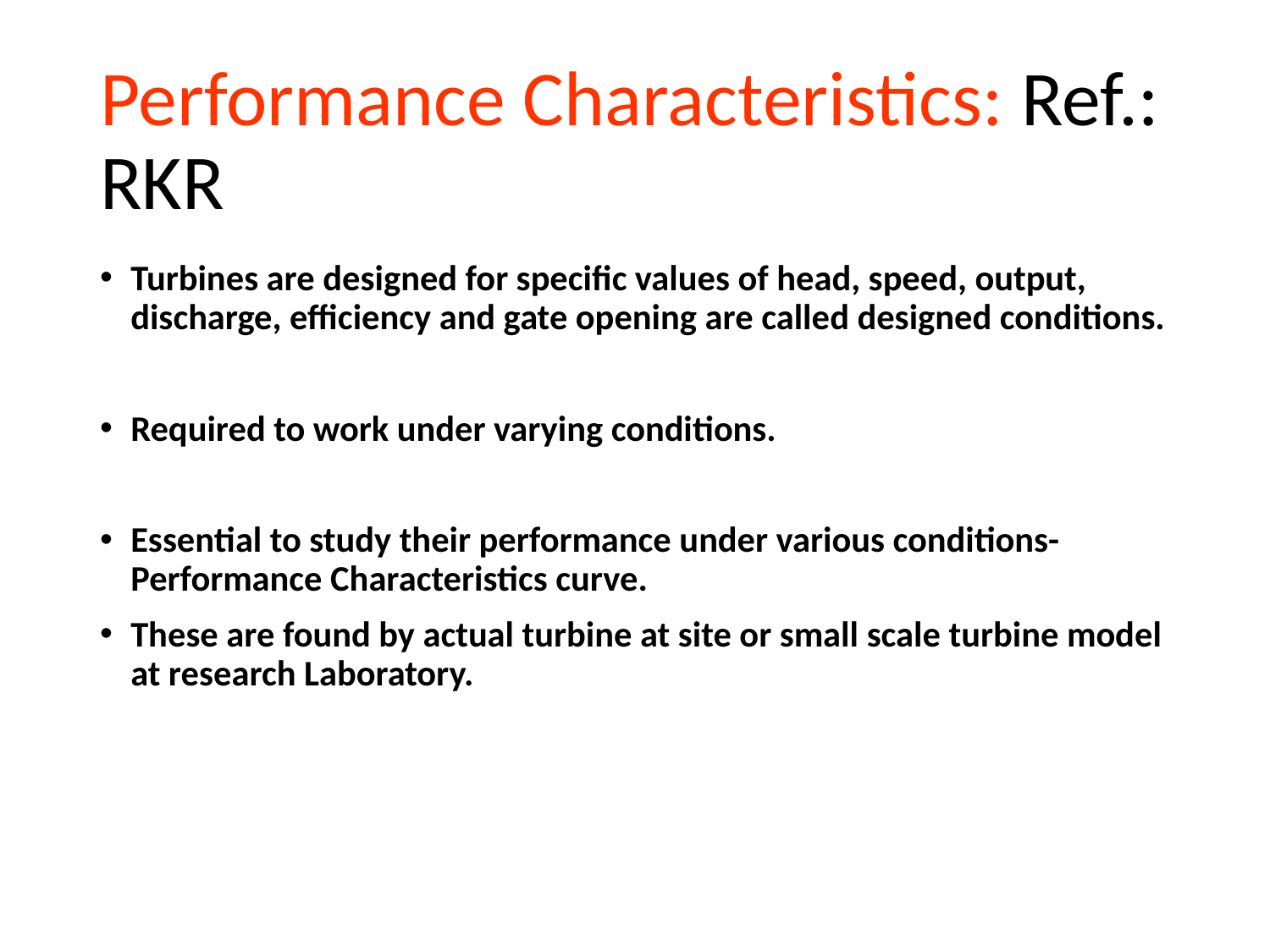

# Performance Characteristics: Ref.: RKR
Turbines are designed for specific values of head, speed, output, discharge, efficiency and gate opening are called designed conditions.

Required to work under varying conditions.

Essential to study their performance under various conditions-Performance Characteristics curve.
These are found by actual turbine at site or small scale turbine model at research Laboratory.